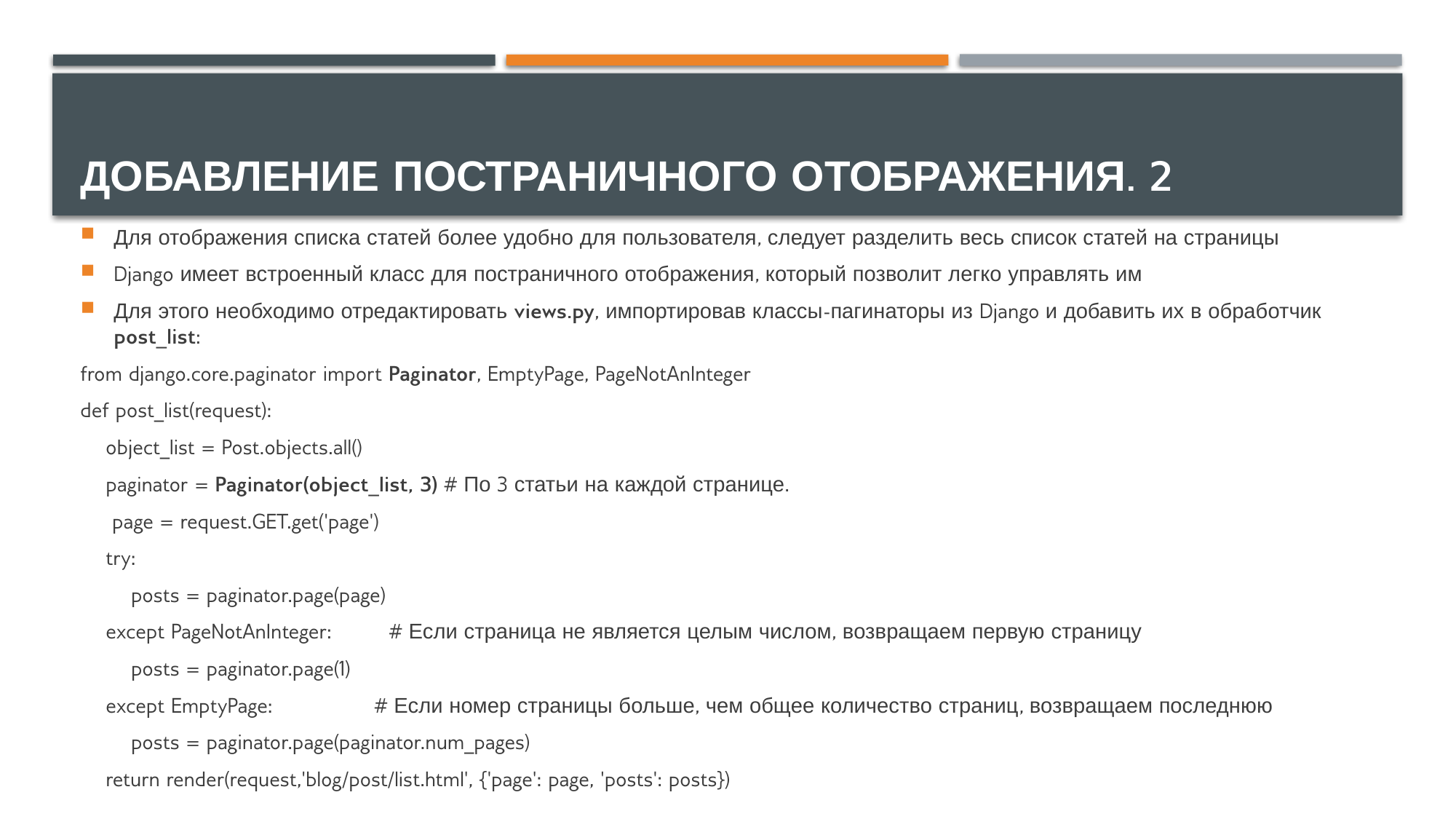

# Добавление постраничного отображения. 2
Для отображения списка статей более удобно для пользователя, следует разделить весь список статей на страницы
Django имеет встроенный класс для постраничного отображения, который позволит легко управлять им
Для этого необходимо отредактировать views.py, импортировав классы-пагинаторы из Django и добавить их в обработчик post_list:
from django.core.paginator import Paginator, EmptyPage, PageNotAnInteger
def post_list(request):
    object_list = Post.objects.all()
    paginator = Paginator(object_list, 3) # По 3 статьи на каждой странице.
     page = request.GET.get('page')
    try:
        posts = paginator.page(page)
    except PageNotAnInteger:         # Если страница не является целым числом, возвращаем первую страницу
        posts = paginator.page(1)
    except EmptyPage:                # Если номер страницы больше, чем общее количество страниц, возвращаем последнюю
        posts = paginator.page(paginator.num_pages)
    return render(request,'blog/post/list.html', {'page': page, 'posts': posts})